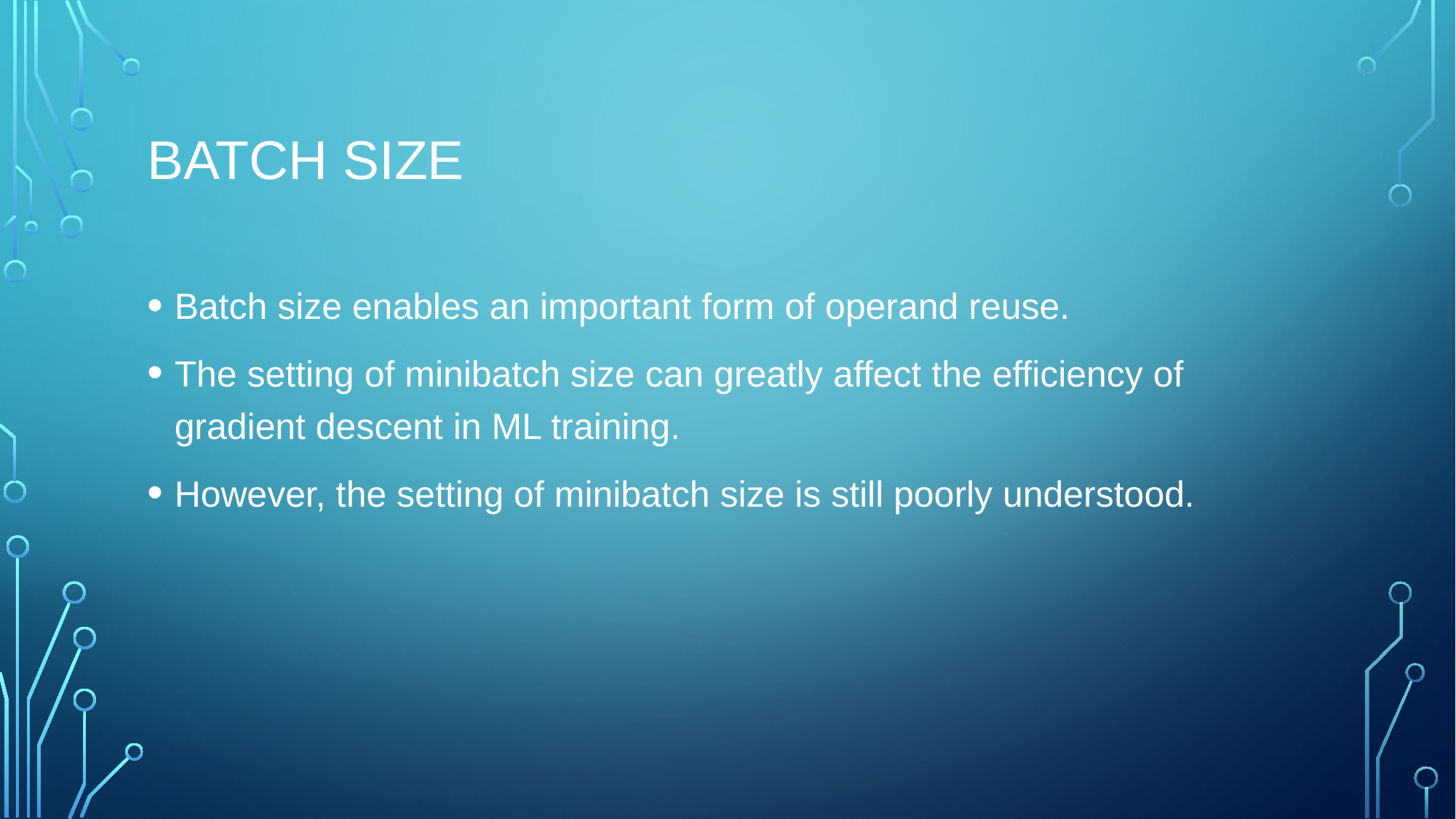

# Batch size
Batch size enables an important form of operand reuse.
The setting of minibatch size can greatly affect the efficiency of gradient descent in ML training.
However, the setting of minibatch size is still poorly understood.